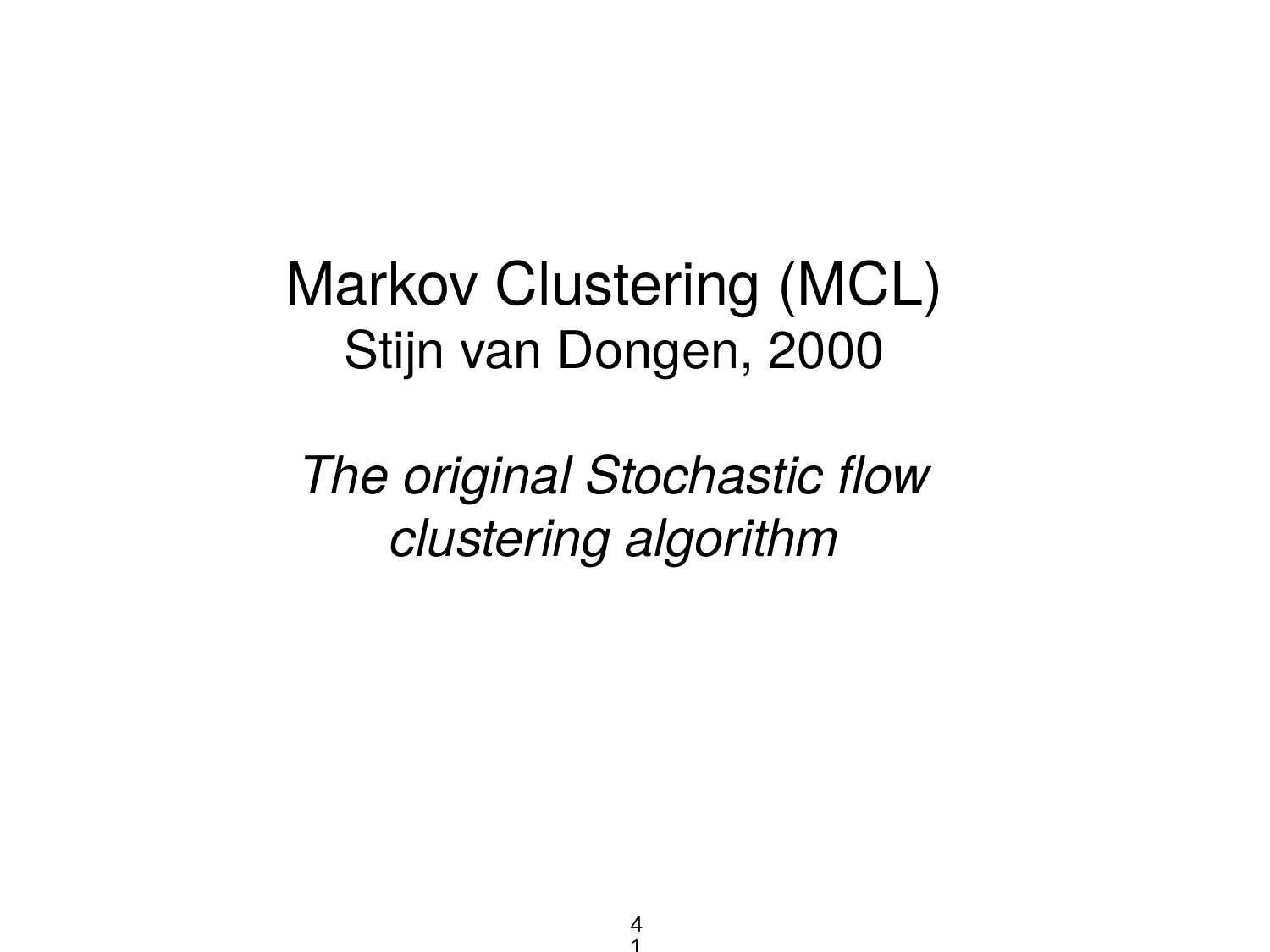

Markov Clustering (MCL)
Stijn van Dongen, 2000

The original Stochastic flow clustering algorithm

41